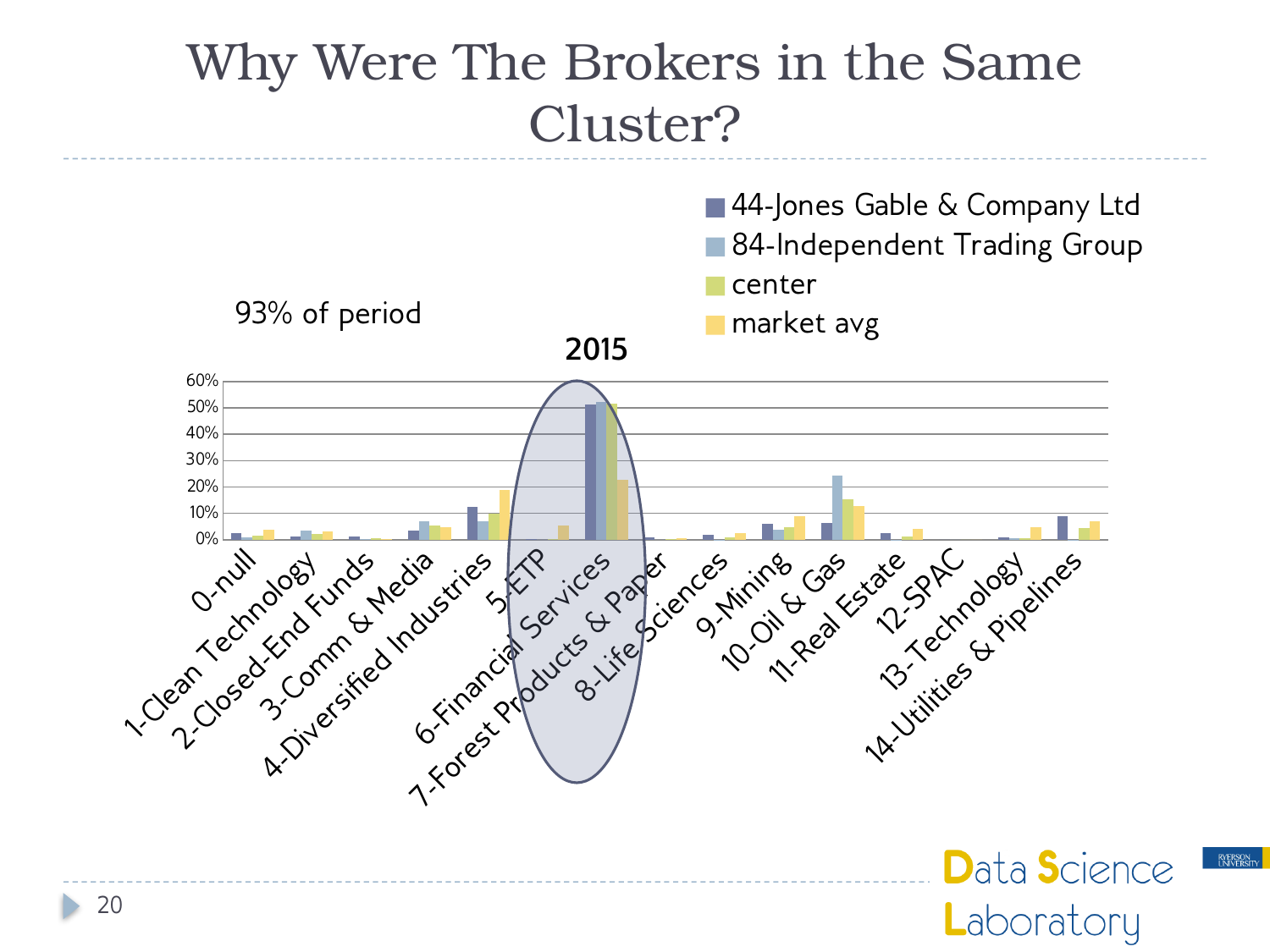

# Why Were The Brokers in the Same Cluster?

### Chart: 2015

| Category | 44-Jones Gable & Company Ltd | 84-Independent Trading Group | center | market avg |
|---|---|---|---|---|
| 0-null | 0.024 | 0.01 | 0.0170000000000001 | 0.0370000000000002 |
| 1-Clean Technology | 0.012 | 0.0350000000000001 | 0.0235 | 0.0310000000000001 |
| 2-Closed-End Funds | 0.013 | 0.002 | 0.00750000000000003 | 0.00300000000000001 |
| 3-Comm & Media | 0.0360000000000001 | 0.07 | 0.053 | 0.0470000000000001 |
| 4-Diversified Industries | 0.126 | 0.071 | 0.0985000000000006 | 0.189000000000001 |
| 5-ETP | 0.00400000000000001 | 0.0 | 0.002 | 0.0540000000000002 |
| 6-Financial Services | 0.513 | 0.522 | 0.5175 | 0.227 |
| 7-Forest Products & Paper | 0.00800000000000002 | 0.0 | 0.00400000000000001 | 0.00700000000000002 |
| 8-Life Sciences | 0.0180000000000001 | 0.001 | 0.00950000000000003 | 0.0260000000000001 |
| 9-Mining | 0.061 | 0.0380000000000001 | 0.0495000000000001 | 0.0890000000000002 |
| 10-Oil & Gas | 0.063 | 0.243 | 0.153 | 0.129 |
| 11-Real Estate | 0.0250000000000001 | 0.001 | 0.0130000000000001 | 0.043 |
| 12-SPAC | 0.0 | 0.0 | 0.0 | 0.0 |
| 13-Technology | 0.00800000000000002 | 0.00600000000000002 | 0.00700000000000002 | 0.0480000000000001 |
| 14-Utilities & Pipelines | 0.09 | 0.001 | 0.0455 | 0.071 |
93% of period

20